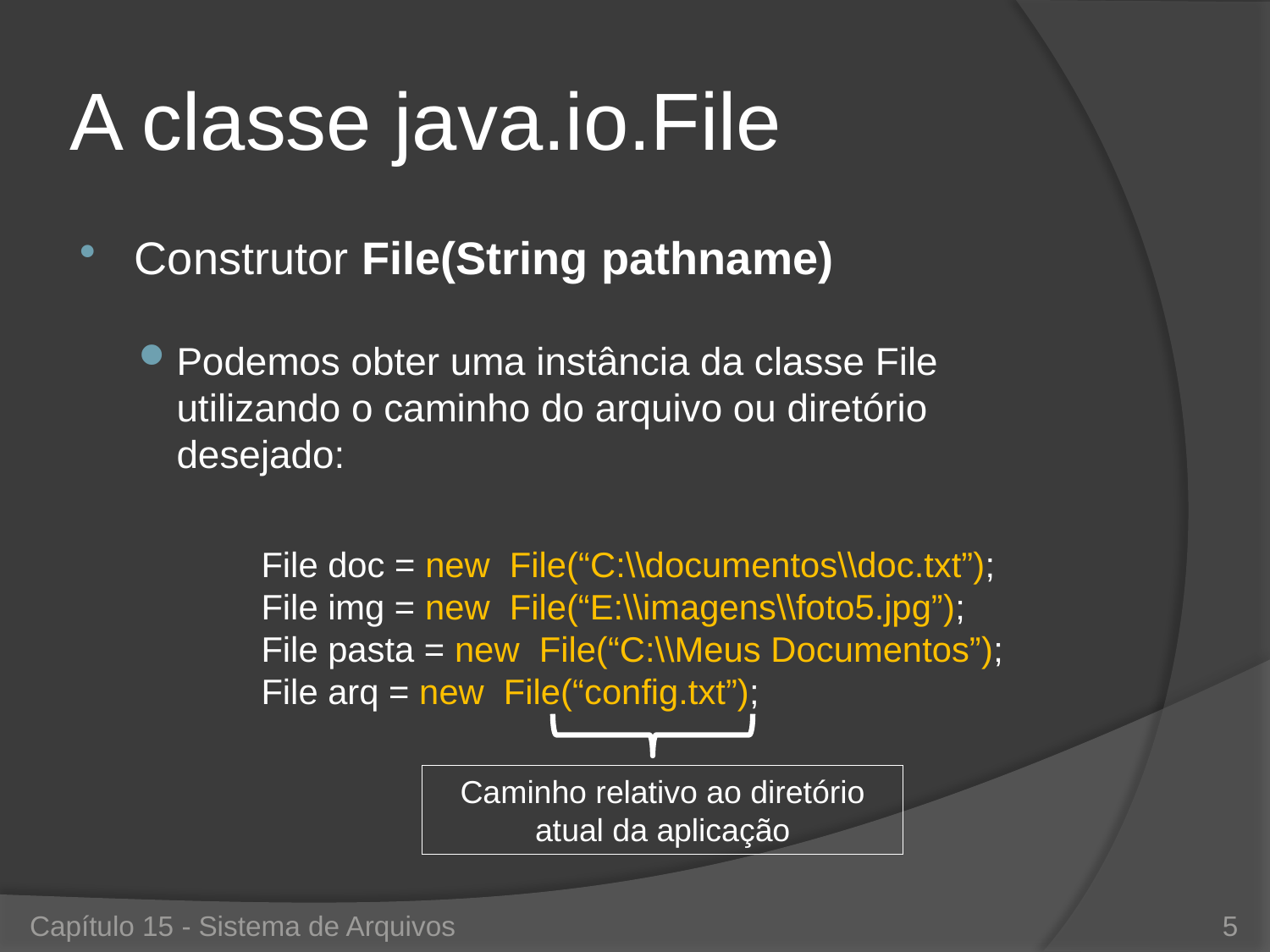

# A classe java.io.File
Construtor File(String pathname)
Podemos obter uma instância da classe File utilizando o caminho do arquivo ou diretório desejado:
File doc = new  File(“C:\\documentos\\doc.txt”);
File img = new  File(“E:\\imagens\\foto5.jpg”);
File pasta = new  File(“C:\\Meus Documentos”);
File arq = new  File(“config.txt”);

Caminho relativo ao diretório atual da aplicação
Capítulo 15 - Sistema de Arquivos
5